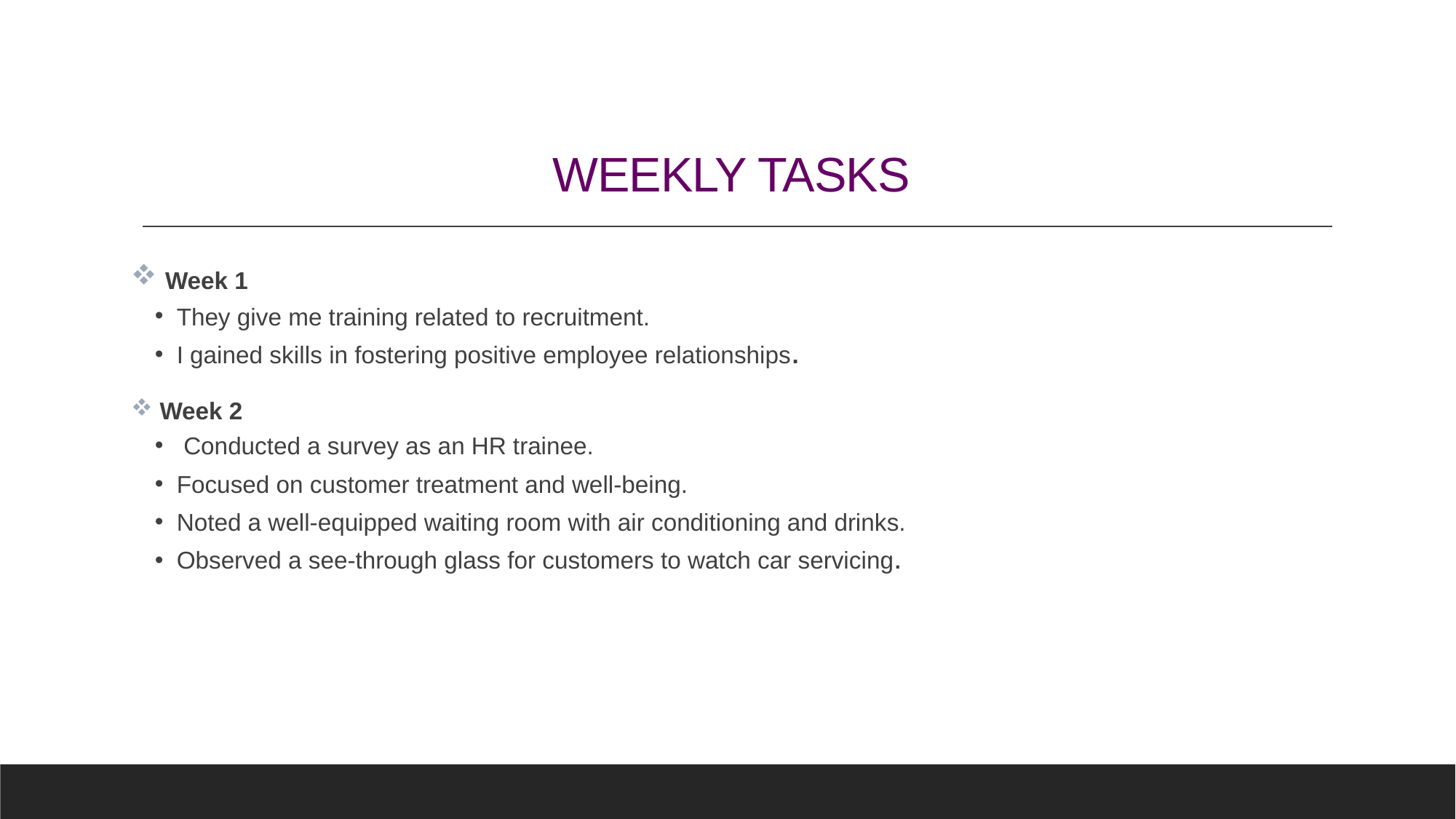

# WEEKLY TASKS
 Week 1
They give me training related to recruitment.
I gained skills in fostering positive employee relationships.
 Week 2
 Conducted a survey as an HR trainee.
Focused on customer treatment and well-being.
Noted a well-equipped waiting room with air conditioning and drinks.
Observed a see-through glass for customers to watch car servicing.